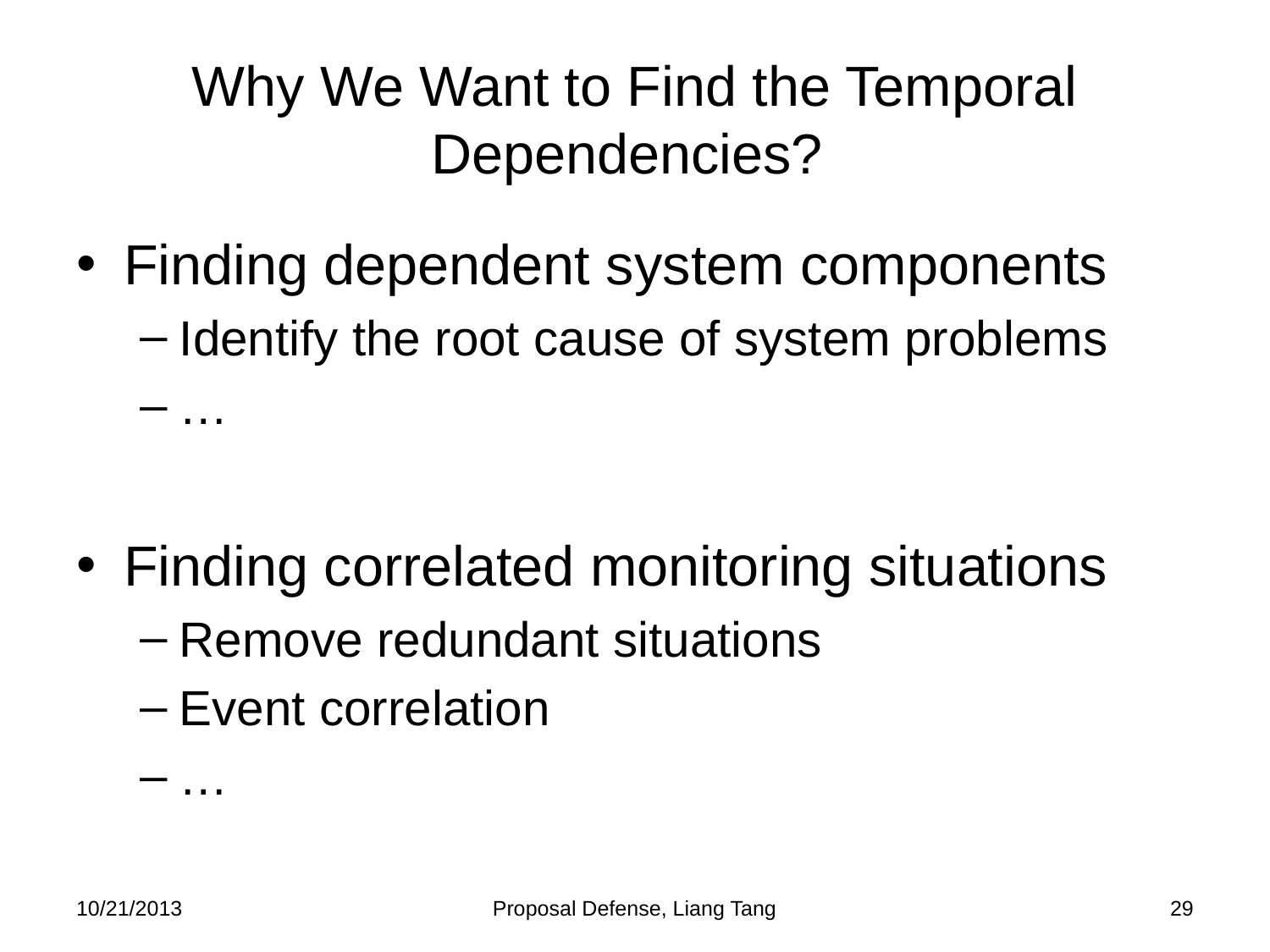

# Why We Want to Find the Temporal Dependencies?
Finding dependent system components
Identify the root cause of system problems
…

Finding correlated monitoring situations
Remove redundant situations
Event correlation
…
10/21/2013
Proposal Defense, Liang Tang
29